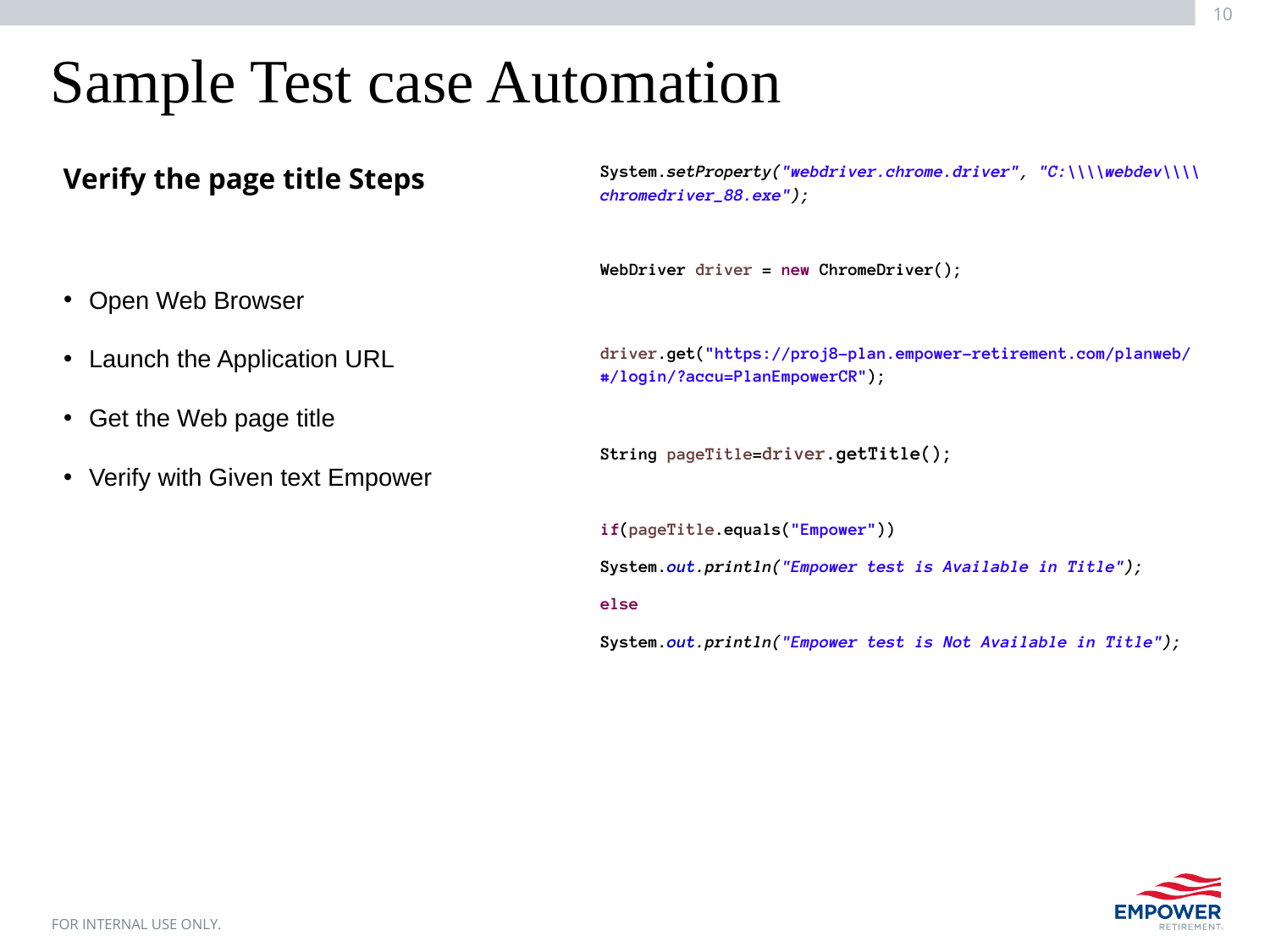

# Sample Test case Automation
Verify the page title Steps

Open Web Browser
Launch the Application URL
Get the Web page title
Verify with Given text Empower
System.setProperty("webdriver.chrome.driver", "C:\\\\webdev\\\\chromedriver_88.exe");

WebDriver driver = new ChromeDriver();
driver.get("https://proj8-plan.empower-retirement.com/planweb/#/login/?accu=PlanEmpowerCR");

String pageTitle=driver.getTitle();

if(pageTitle.equals("Empower"))
System.out.println("Empower test is Available in Title");
else
System.out.println("Empower test is Not Available in Title");